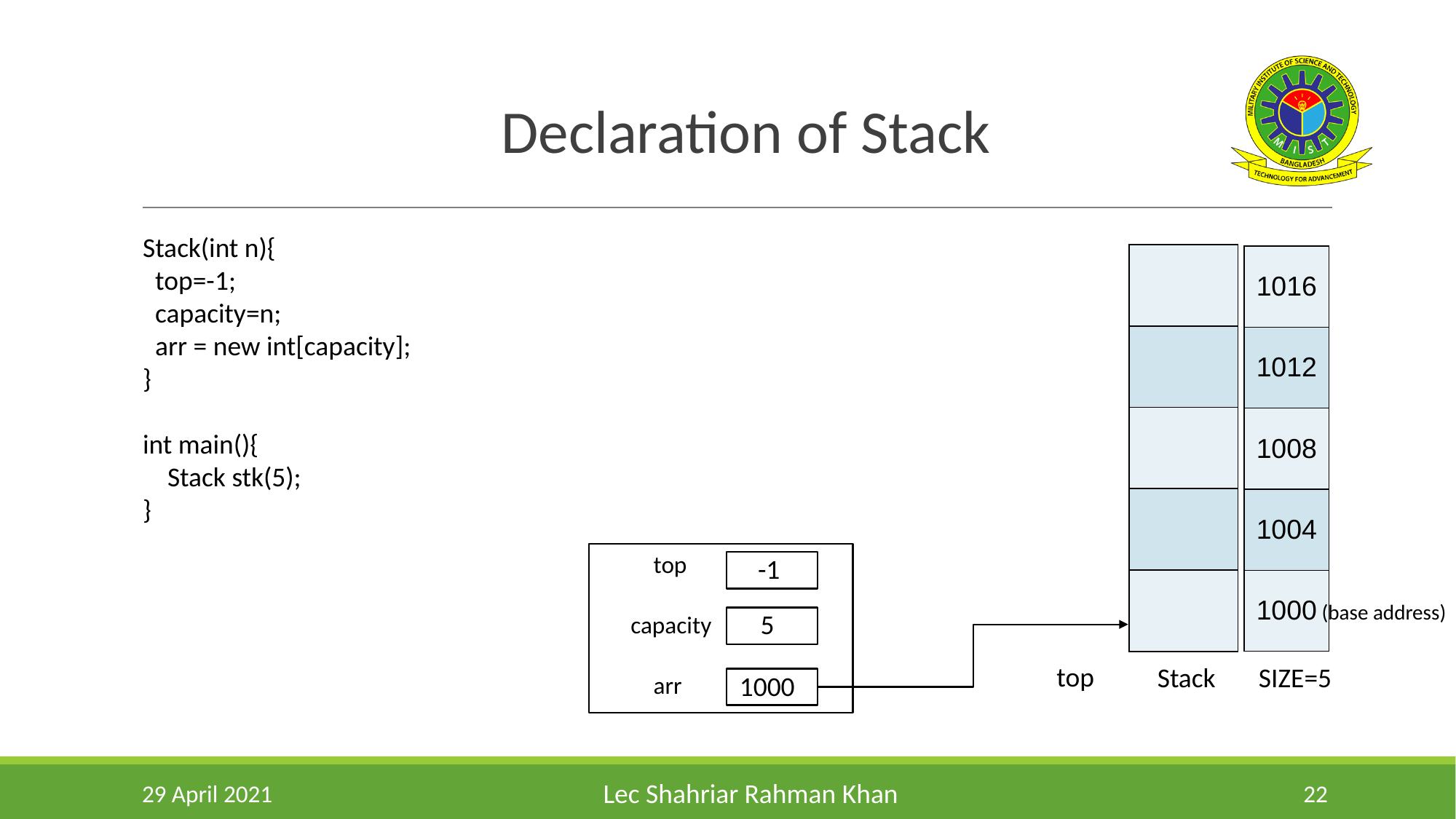

Declaration of Stack
Stack(int n){
  top=-1;
  capacity=n;
  arr = new int[capacity];
}

int main(){
    Stack stk(5);
}

|  |
| --- |
|  |
|  |
|  |
|  |
| 1016 |
| --- |
| 1012 |
| 1008 |
| 1004 |
| 1000 |

d
top
-1

(base address)
5
capacity

top
Stack       SIZE=5
1000
arr

29 April 2021
22